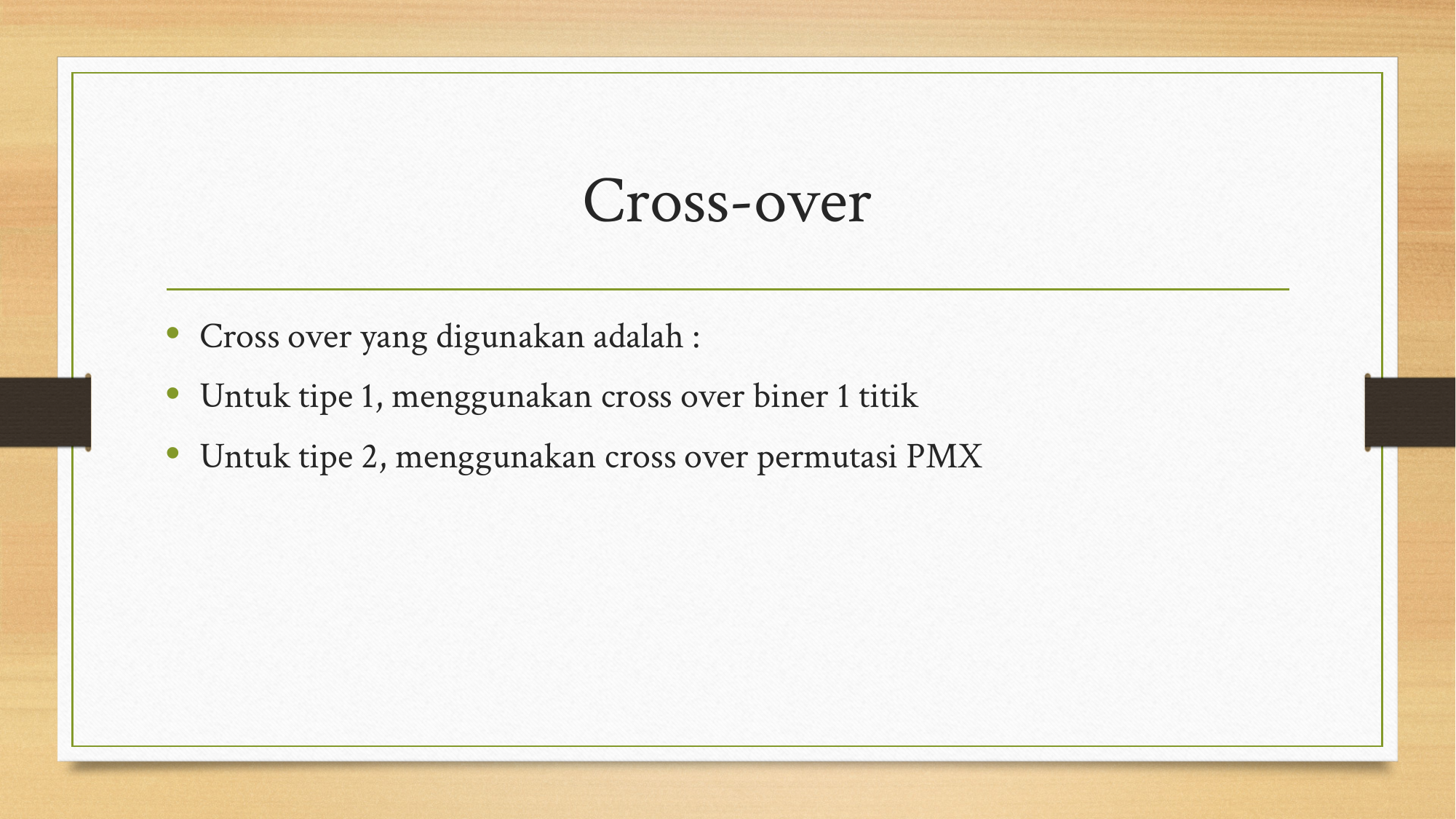

# Cross-over
Cross over yang digunakan adalah :
Untuk tipe 1, menggunakan cross over biner 1 titik
Untuk tipe 2, menggunakan cross over permutasi PMX